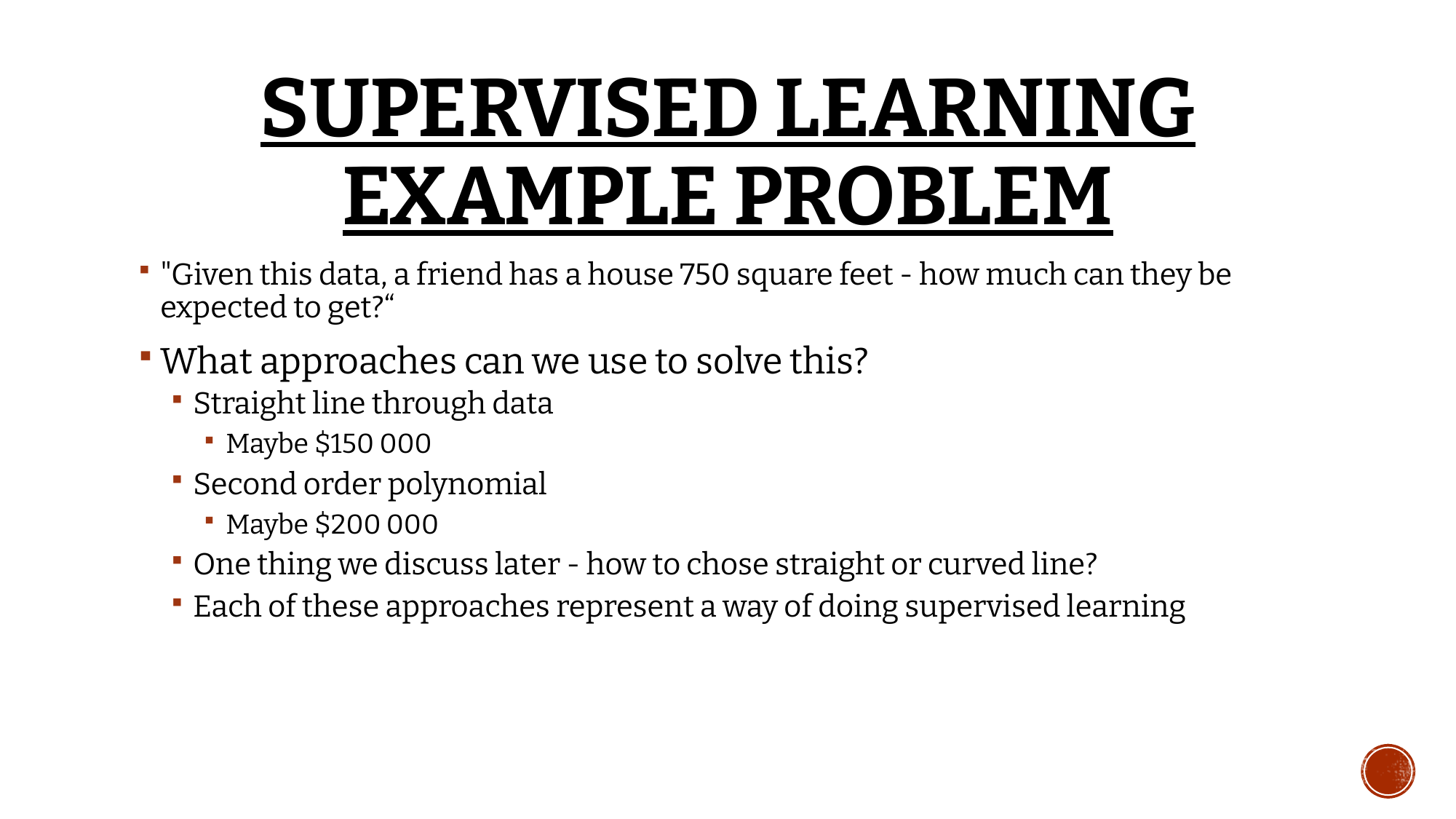

# SUPERVISED LEARNING Example problem
"Given this data, a friend has a house 750 square feet - how much can they be expected to get?“
What approaches can we use to solve this?
Straight line through data
Maybe $150 000
Second order polynomial
Maybe $200 000
One thing we discuss later - how to chose straight or curved line?
Each of these approaches represent a way of doing supervised learning